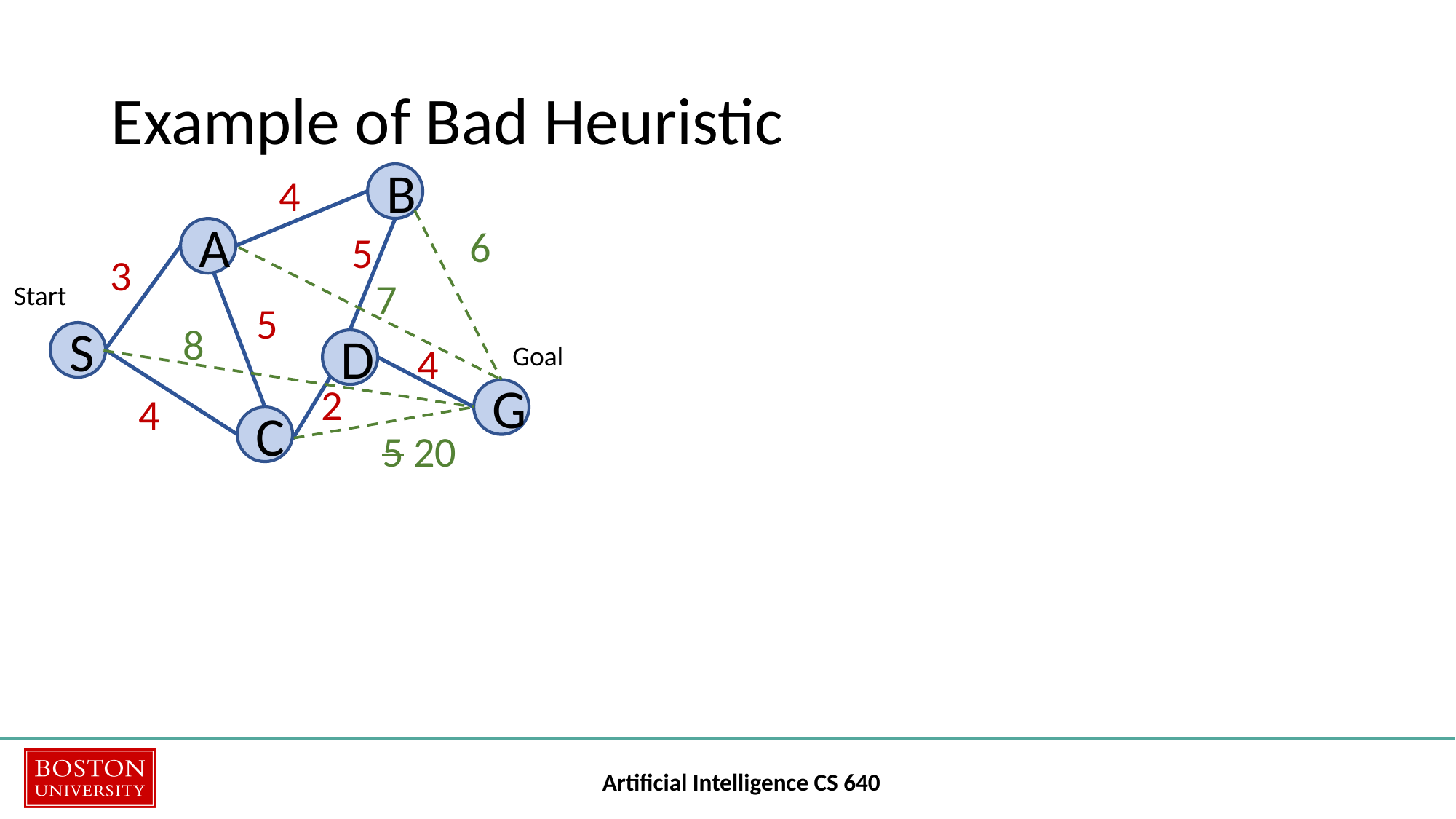

# Example of Bad Heuristic
4
B
A
5
3
Start
5
S
D
4
Goal
2
G
4
C
6
7
8
5 20
Artificial Intelligence CS 640